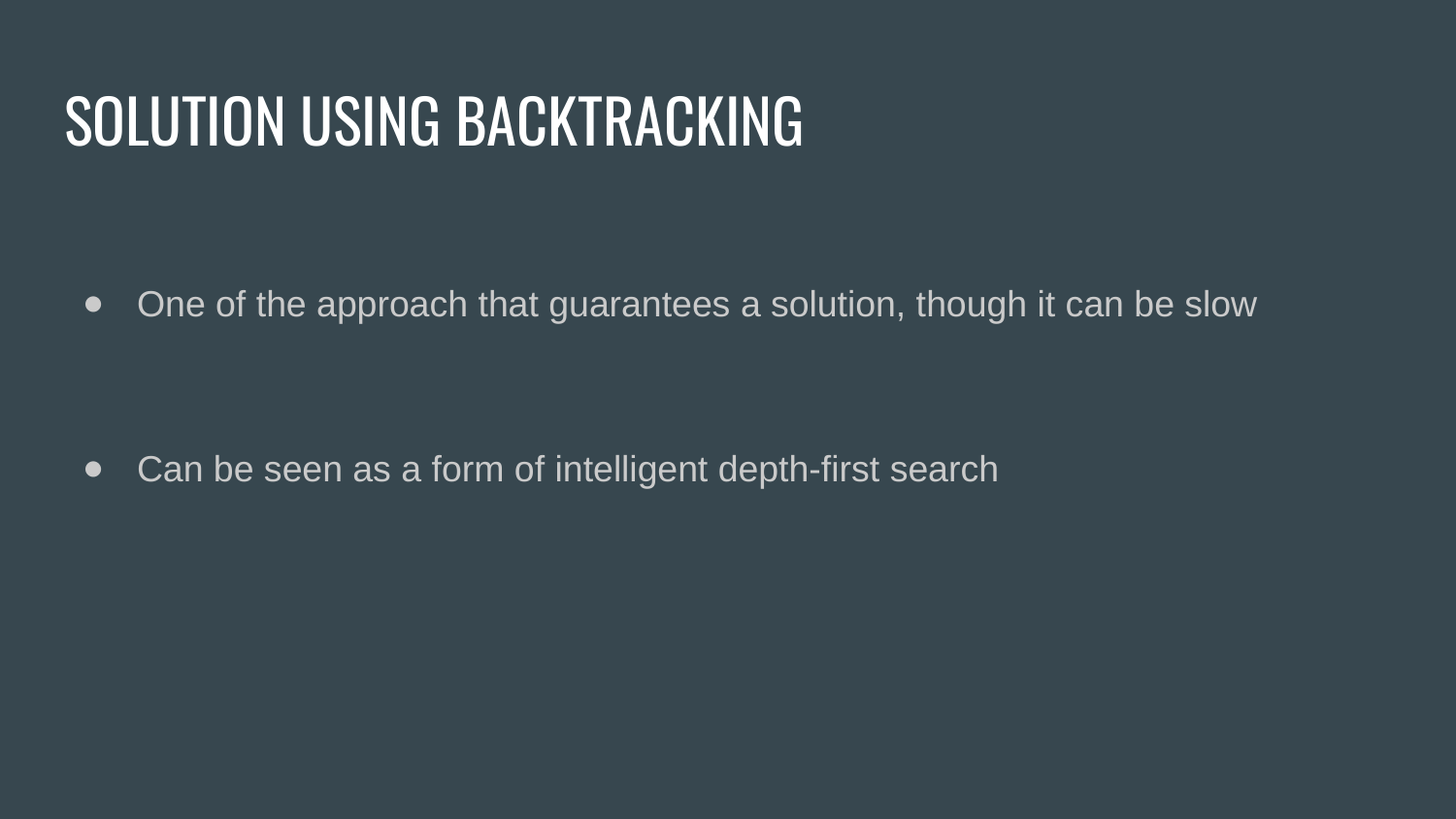

# SOLUTION USING BACKTRACKING

One of the approach that guarantees a solution, though it can be slow

Can be seen as a form of intelligent depth-first search